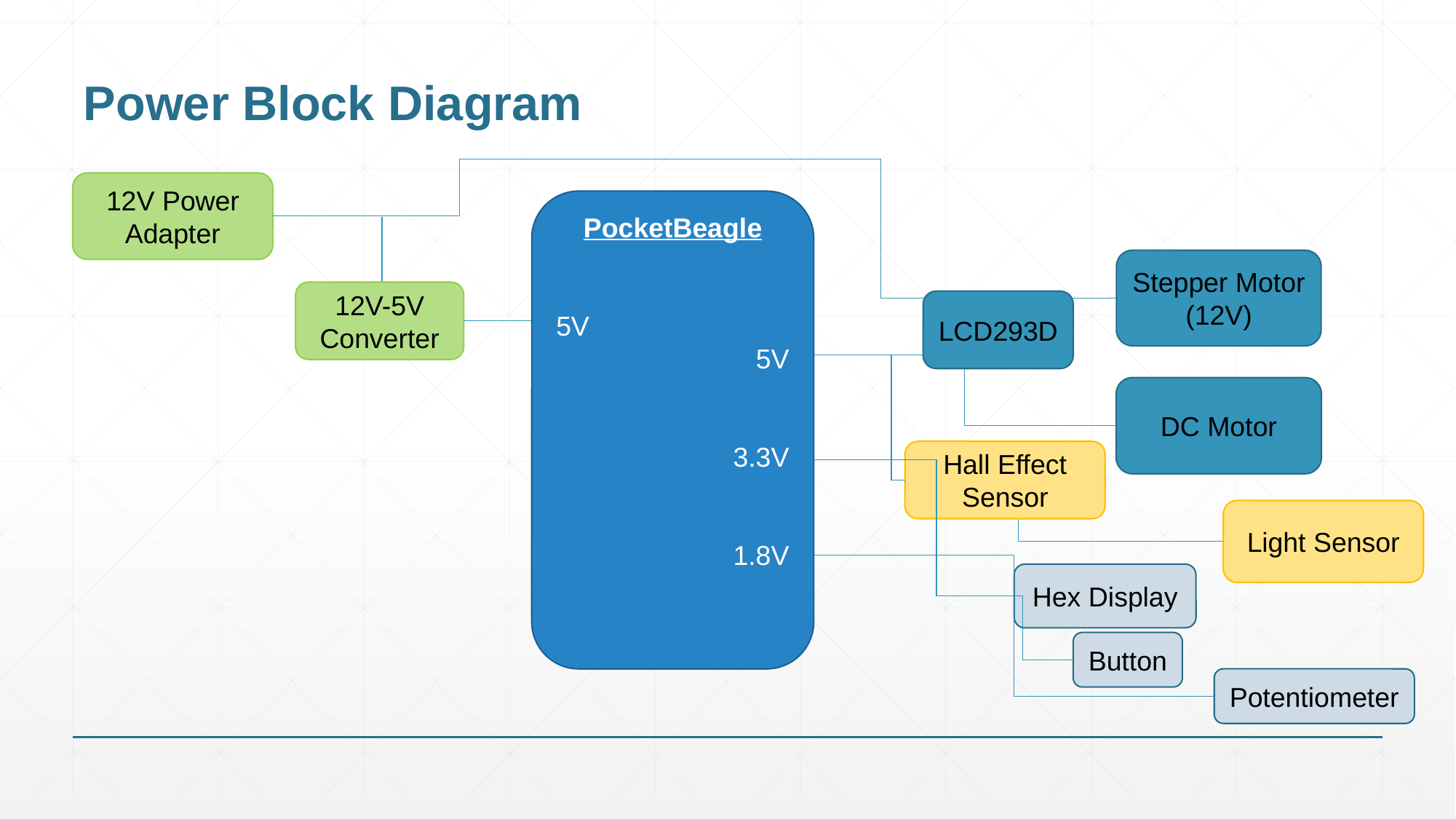

# Power Block Diagram
12V Power Adapter
PocketBeagle

5V
5V

3.3V

1.8V

Stepper Motor
(12V)
12V-5V Converter
LCD293D
DC Motor
Hall Effect Sensor
Light Sensor
Hex Display
Button
Potentiometer